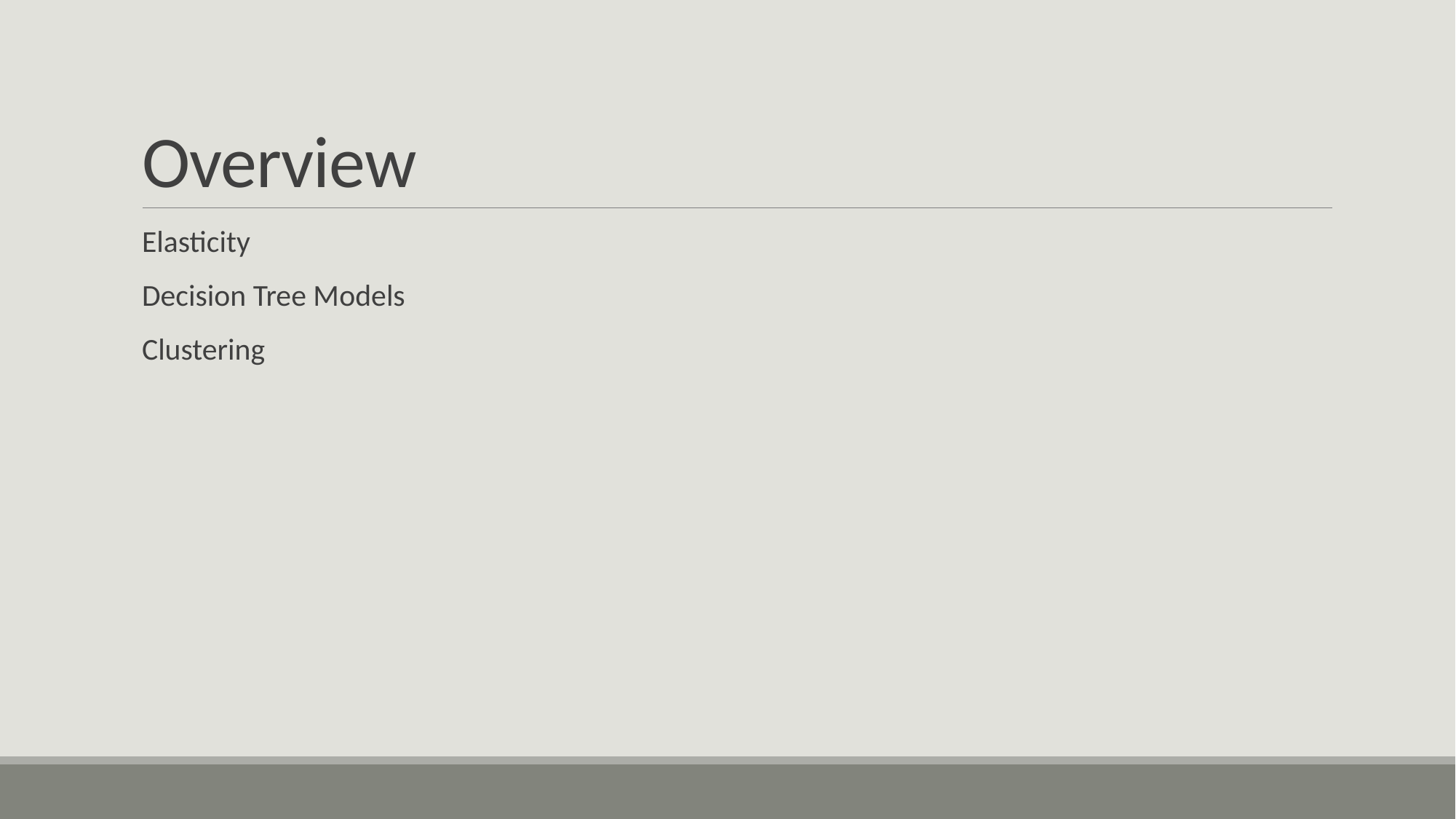

# Overview
Elasticity
Decision Tree Models
Clustering